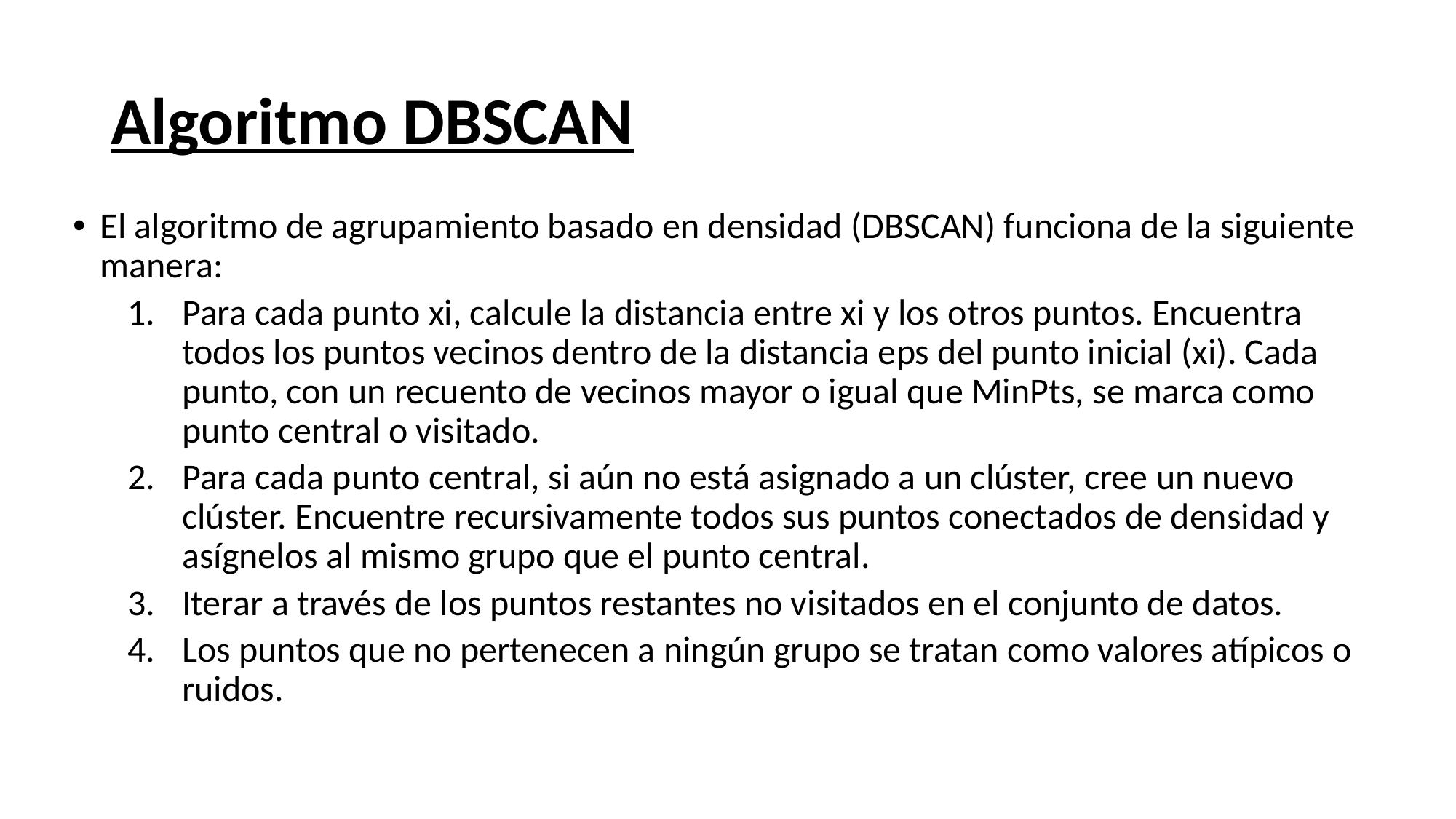

# Algoritmo DBSCAN
El algoritmo de agrupamiento basado en densidad (DBSCAN) funciona de la siguiente manera:
Para cada punto xi, calcule la distancia entre xi y los otros puntos. Encuentra todos los puntos vecinos dentro de la distancia eps del punto inicial (xi). Cada punto, con un recuento de vecinos mayor o igual que MinPts, se marca como punto central o visitado.
Para cada punto central, si aún no está asignado a un clúster, cree un nuevo clúster. Encuentre recursivamente todos sus puntos conectados de densidad y asígnelos al mismo grupo que el punto central.
Iterar a través de los puntos restantes no visitados en el conjunto de datos.
Los puntos que no pertenecen a ningún grupo se tratan como valores atípicos o ruidos.